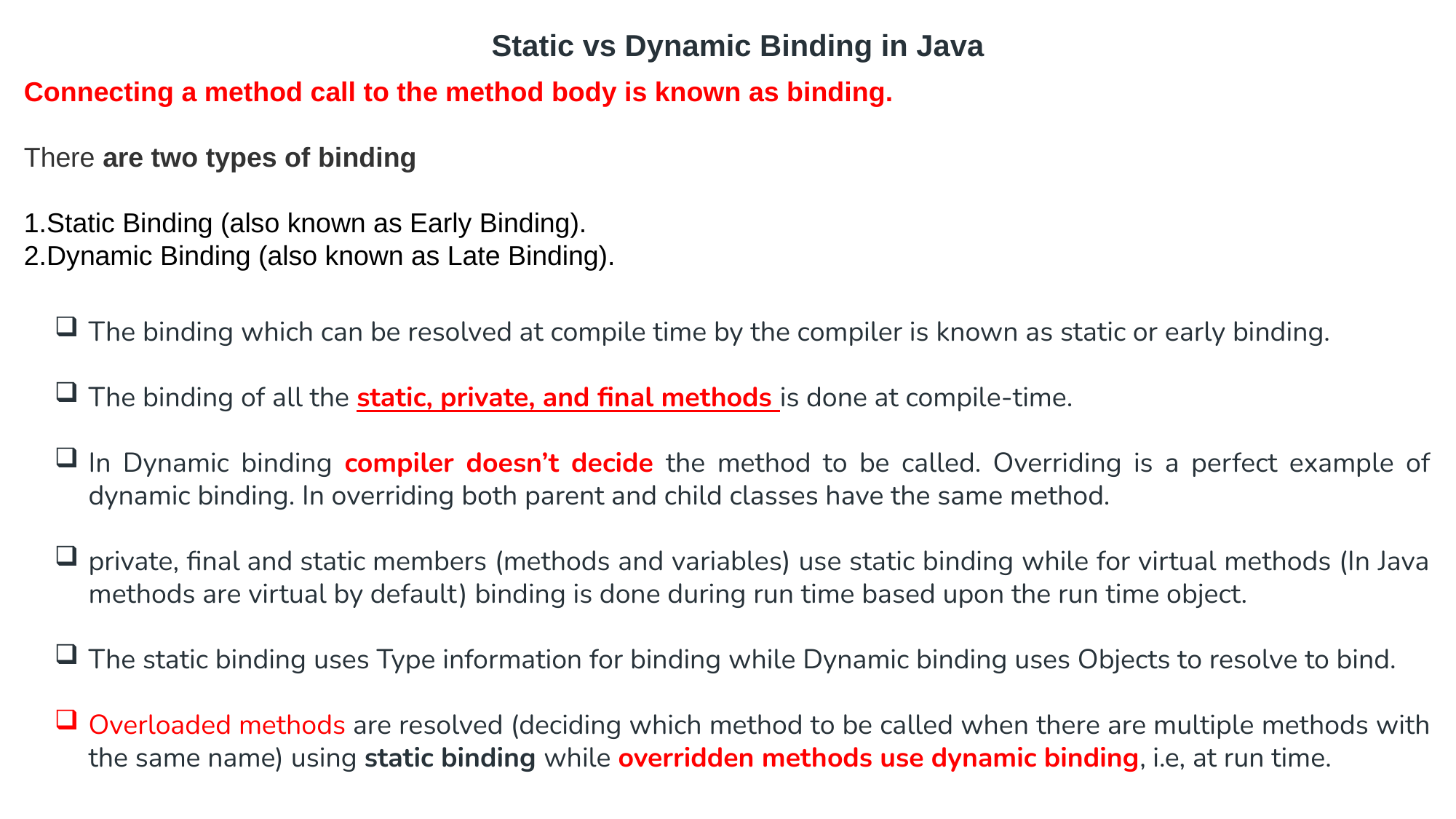

Static vs Dynamic Binding in Java
Connecting a method call to the method body is known as binding.

There are two types of binding

Static Binding (also known as Early Binding).
Dynamic Binding (also known as Late Binding).

The binding which can be resolved at compile time by the compiler is known as static or early binding.

The binding of all the static, private, and final methods is done at compile-time.

In Dynamic binding compiler doesn’t decide the method to be called. Overriding is a perfect example of dynamic binding. In overriding both parent and child classes have the same method.

private, final and static members (methods and variables) use static binding while for virtual methods (In Java methods are virtual by default) binding is done during run time based upon the run time object.

The static binding uses Type information for binding while Dynamic binding uses Objects to resolve to bind.

Overloaded methods are resolved (deciding which method to be called when there are multiple methods with the same name) using static binding while overridden methods use dynamic binding, i.e, at run time.